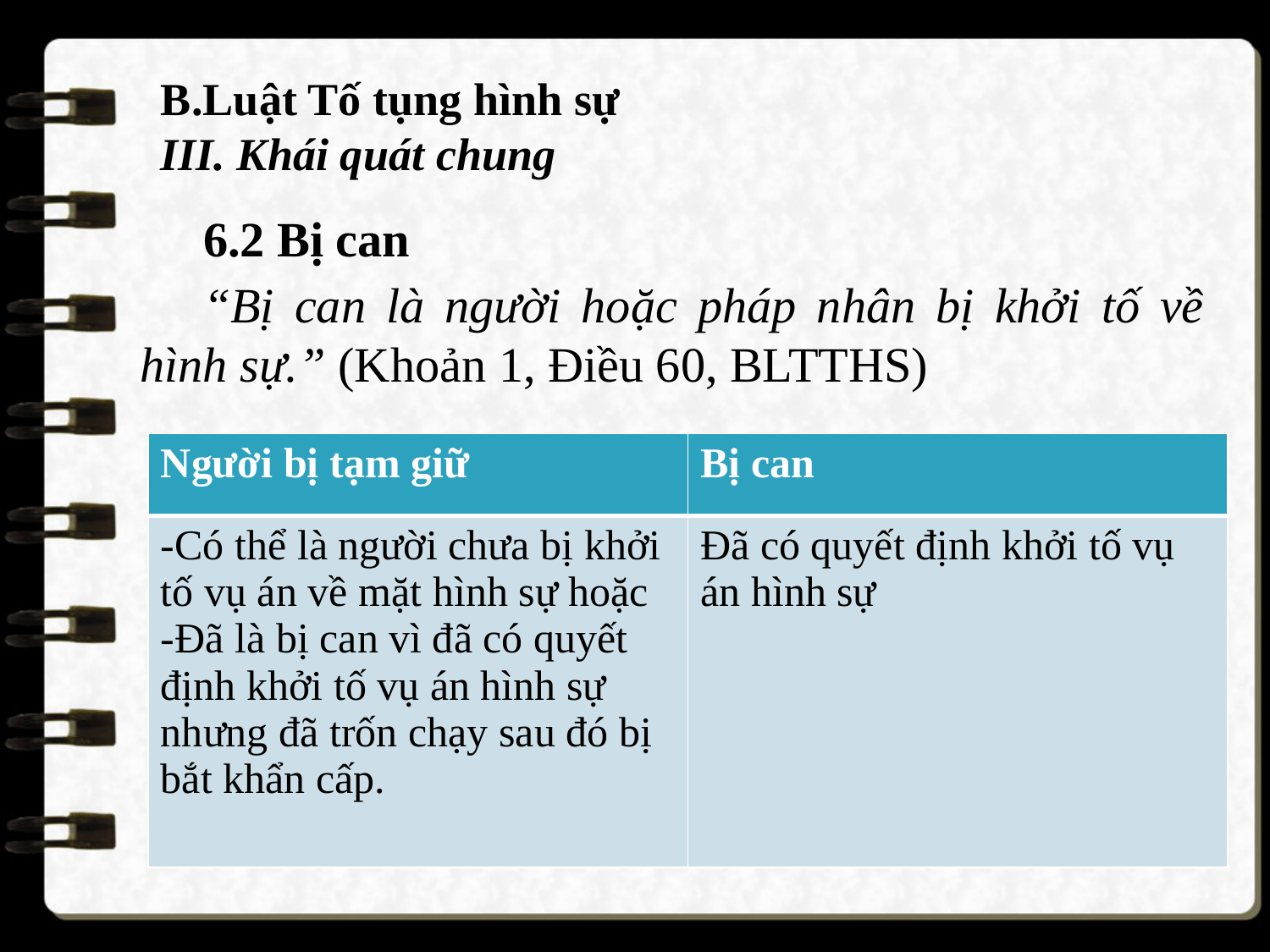

B.Luật Tố tụng hình sự
III. Khái quát chung

6.2 Bị can
“Bị can là người hoặc pháp nhân bị khởi tố về hình sự.” (Khoản 1, Điều 60, BLTTHS)

| Người bị tạm giữ | Bị can |
| --- | --- |
| Có thể là người chưa bị khởi tố vụ án về mặt hình sự hoặc Đã là bị can vì đã có quyết định khởi tố vụ án hình sự nhưng đã trốn chạy sau đó bị bắt khẩn cấp. | Đã có quyết định khởi tố vụ án hình sự |